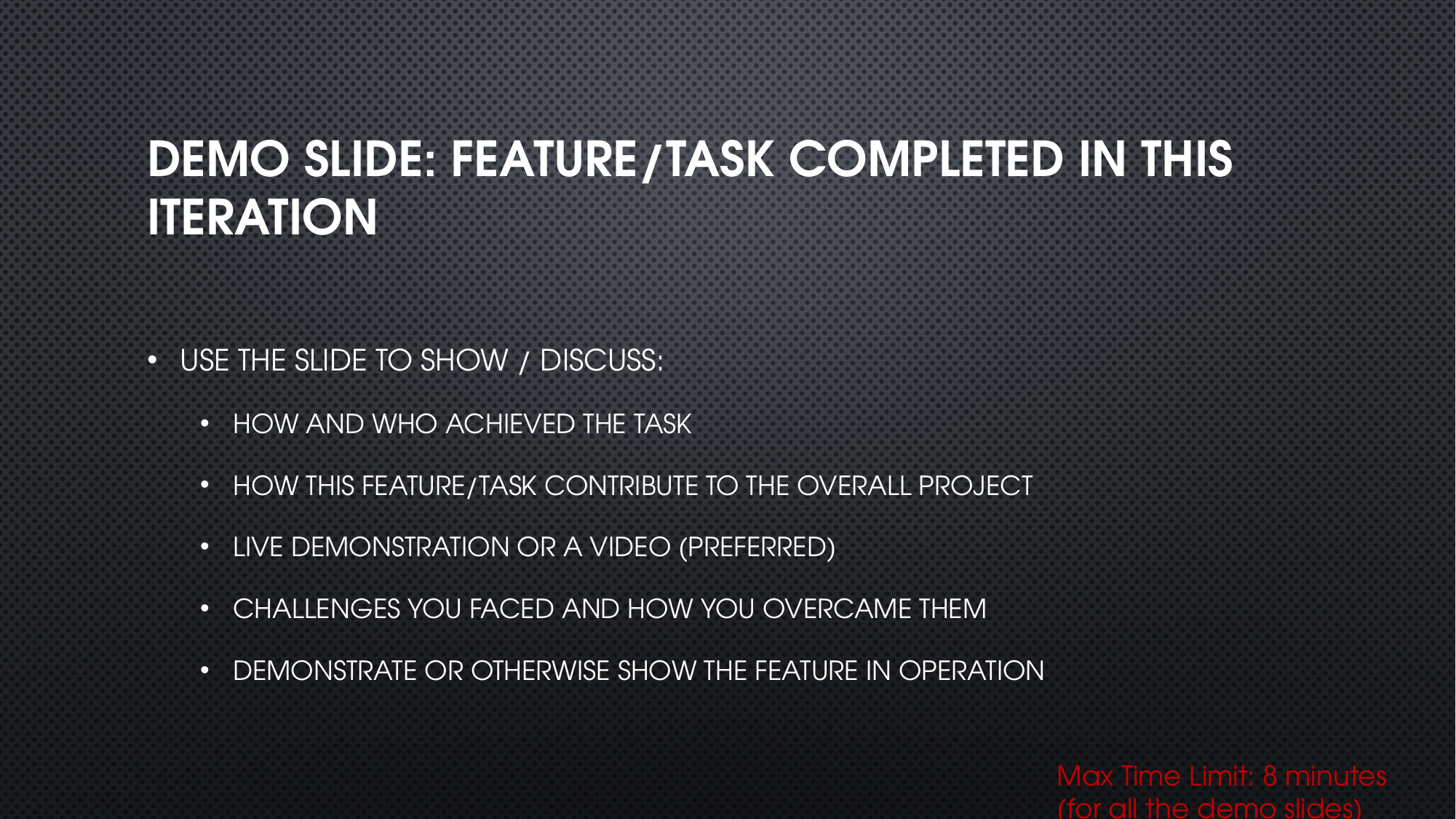

# Demo Slide: Feature/task completed in this iteration
Use the slide to show / discuss:
How and who achieved the task
How this feature/task contribute to the overall project
Live demonstration or a video (preferred)
Challenges you faced and how you overcame them
Demonstrate or otherwise show the feature in operation

Max Time Limit: 8 minutes (for all the demo slides)